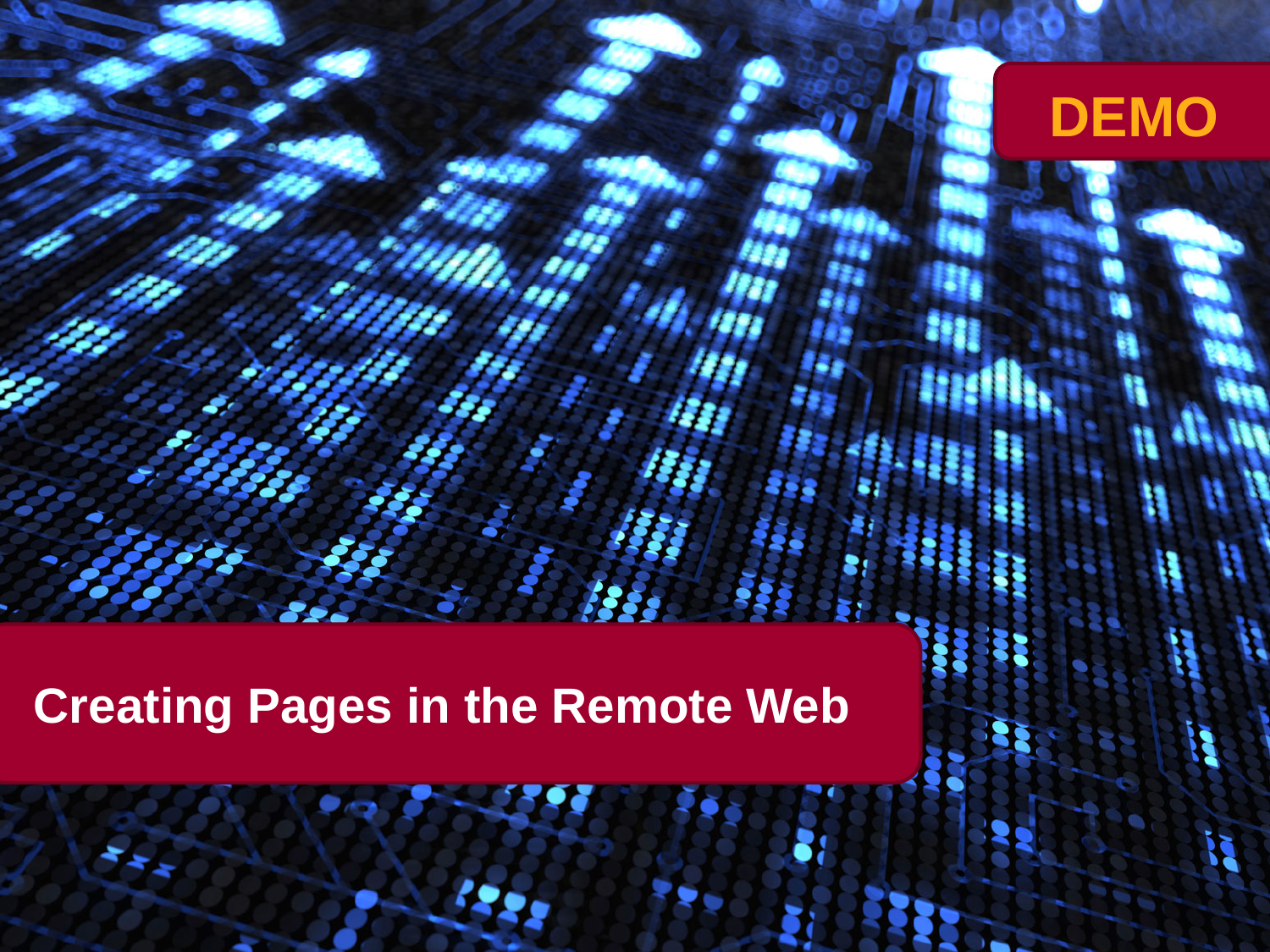

# Creating Pages in the Remote Web